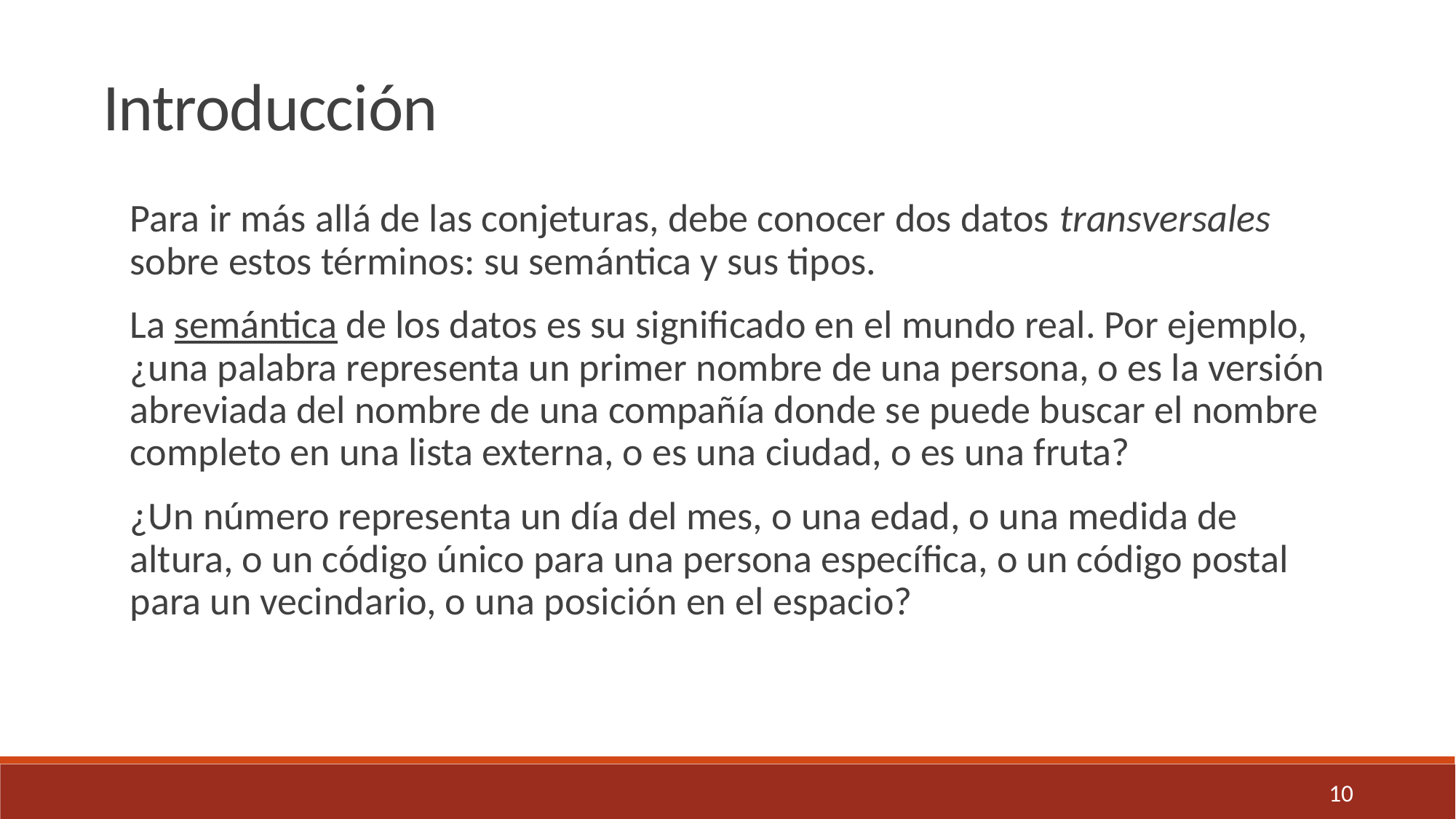

Introducción
Para ir más allá de las conjeturas, debe conocer dos datos transversales sobre estos términos: su semántica y sus tipos.
La semántica de los datos es su significado en el mundo real. Por ejemplo, ¿una palabra representa un primer nombre de una persona, o es la versión abreviada del nombre de una compañía donde se puede buscar el nombre completo en una lista externa, o es una ciudad, o es una fruta?
¿Un número representa un día del mes, o una edad, o una medida de altura, o un código único para una persona específica, o un código postal para un vecindario, o una posición en el espacio?
10